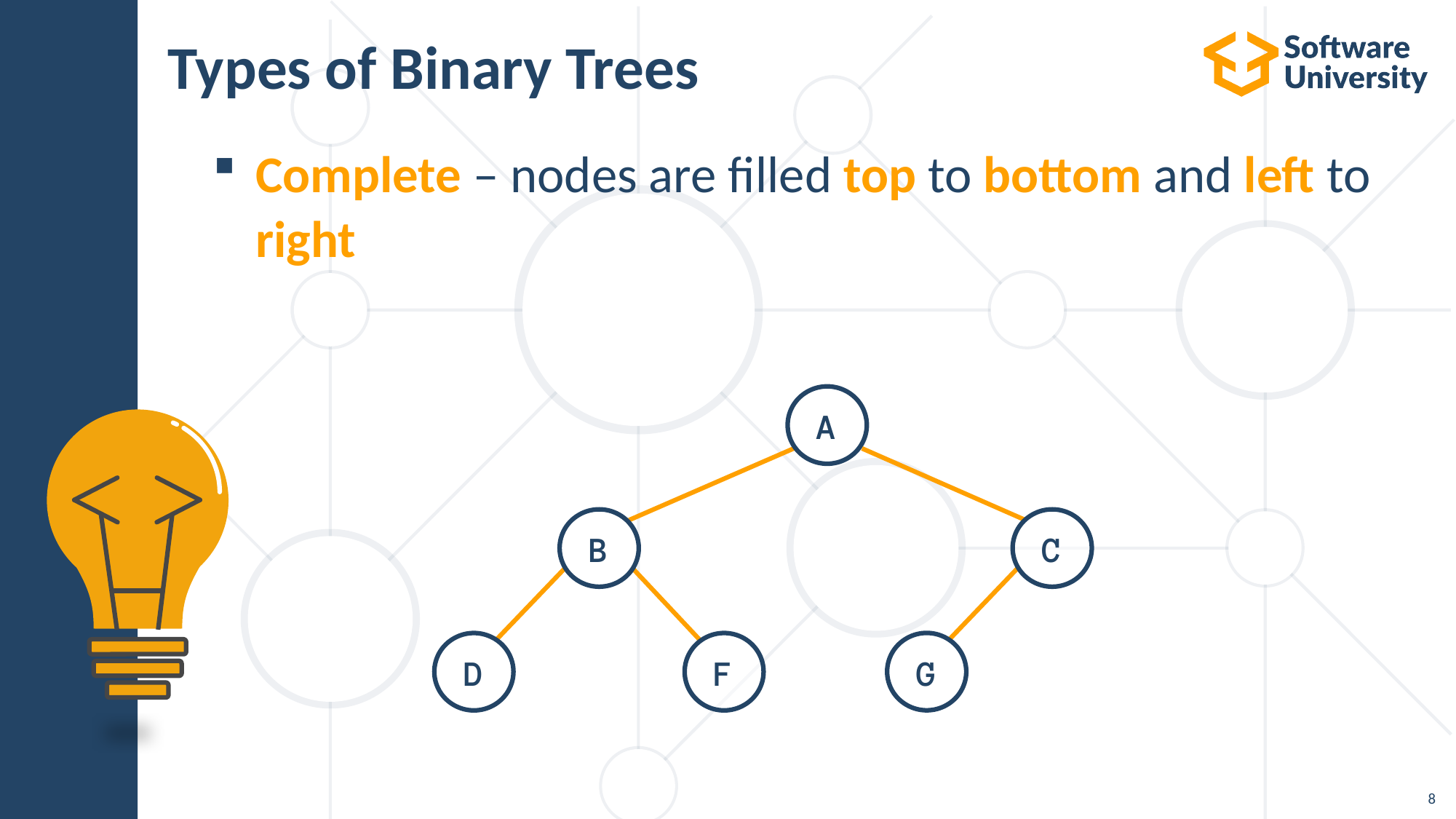

8
# Types of Binary Trees
Complete – nodes are filled top to bottom and left to right
A

B
C

G
D
F